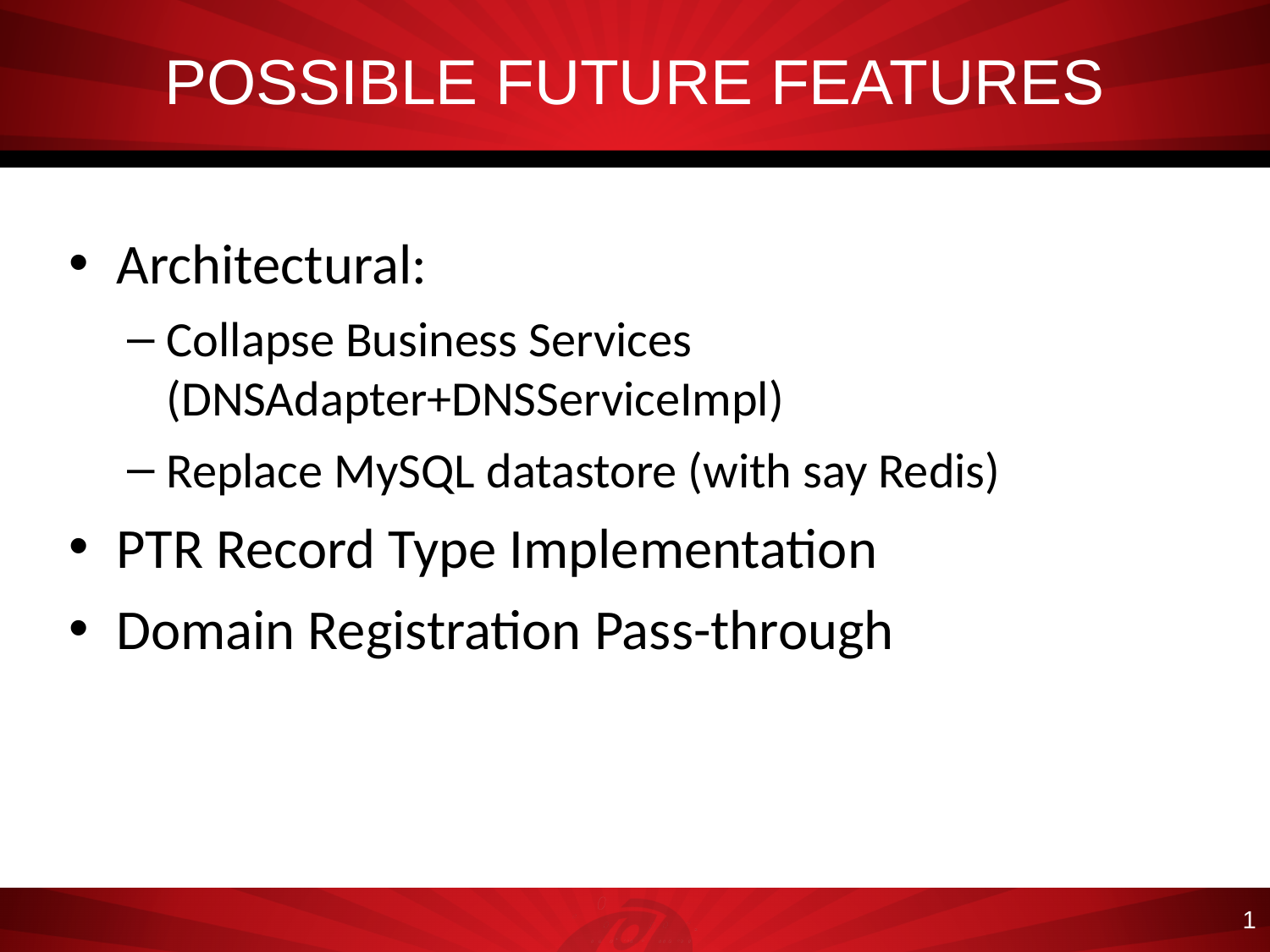

# POSSIBLE FUTURE FEATURES
Architectural:
Collapse Business Services (DNSAdapter+DNSServiceImpl)
Replace MySQL datastore (with say Redis)
PTR Record Type Implementation
Domain Registration Pass-through

1